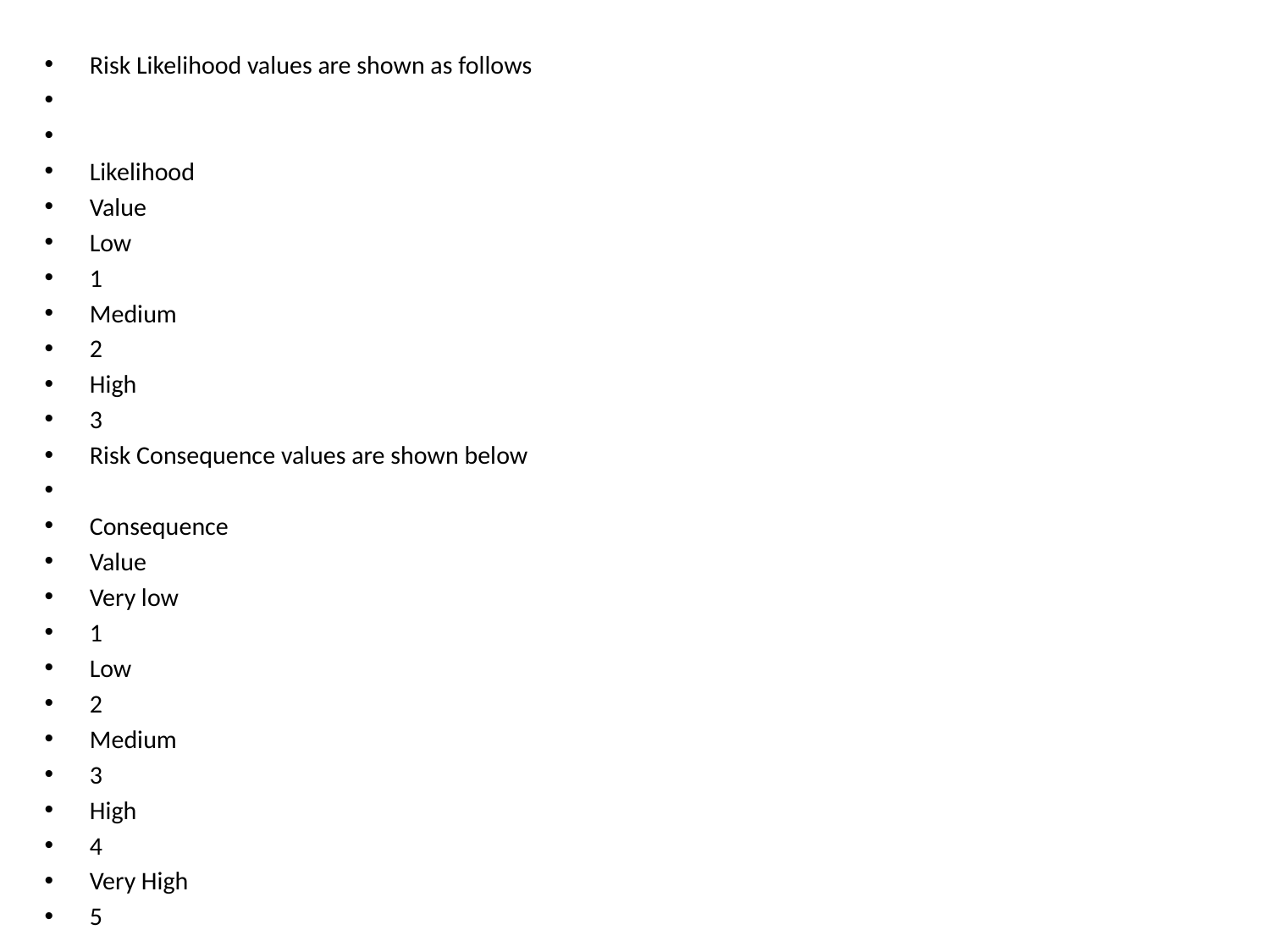

Risk Likelihood values are shown as follows

Likelihood
Value
Low
1
Medium
2
High
3
Risk Consequence values are shown below

Consequence
Value
Very low
1
Low
2
Medium
3
High
4
Very High
5